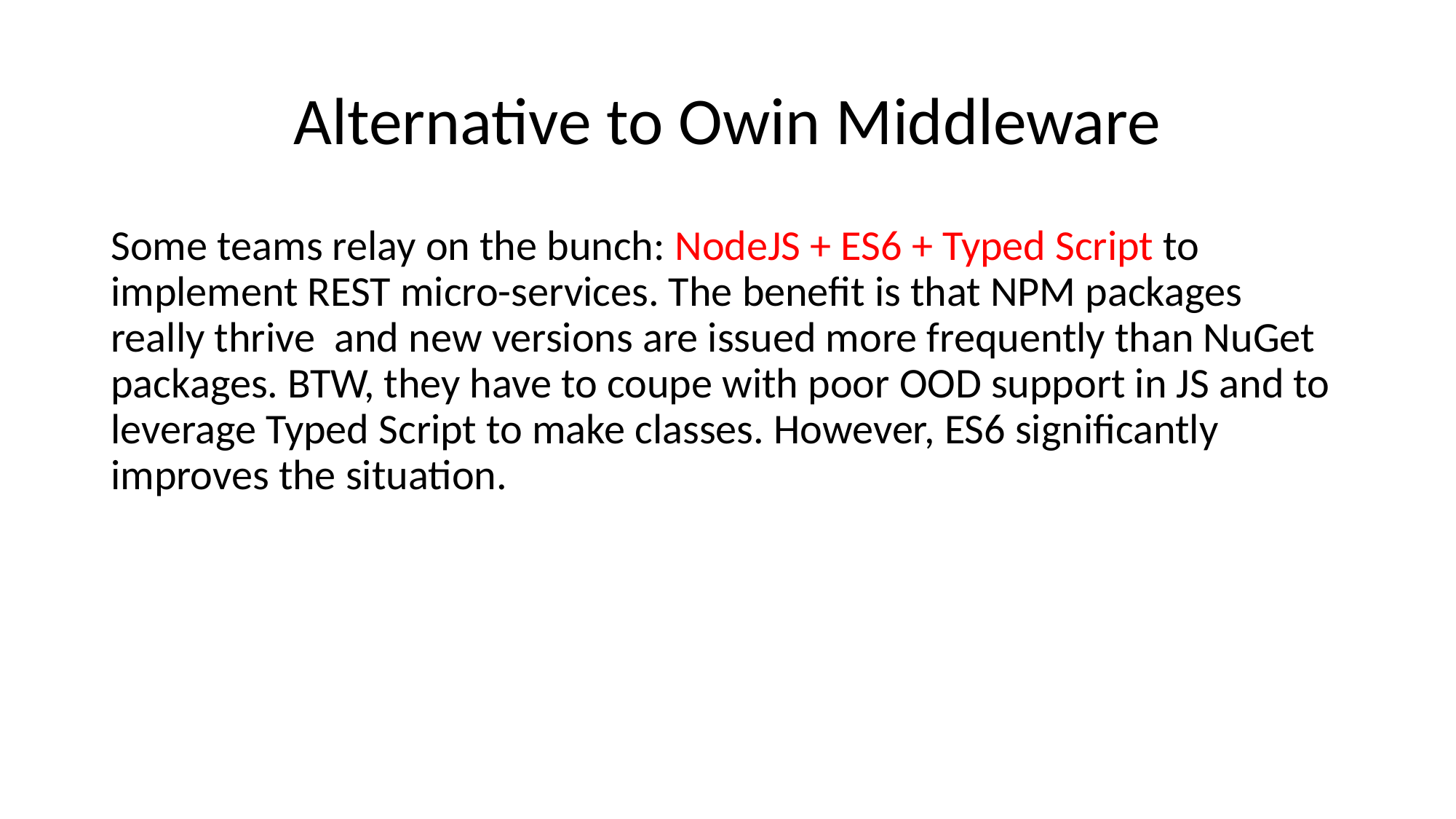

# Alternative to Owin Middleware
Some teams relay on the bunch: NodeJS + ES6 + Typed Script to implement REST micro-services. The benefit is that NPM packages really thrive  and new versions are issued more frequently than NuGet packages. BTW, they have to coupe with poor OOD support in JS and to leverage Typed Script to make classes. However, ES6 significantly improves the situation.